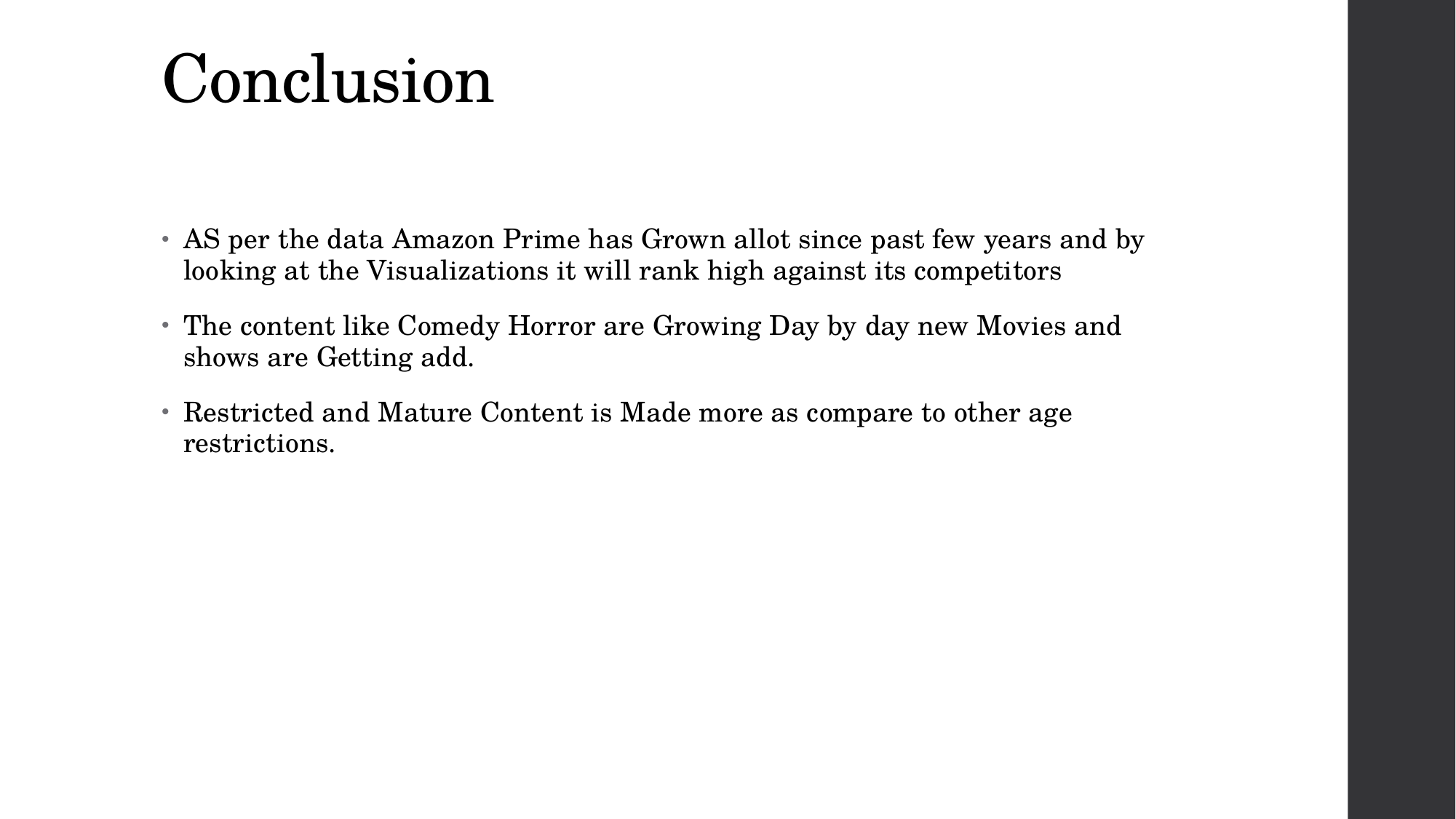

# Conclusion
AS per the data Amazon Prime has Grown allot since past few years and by looking at the Visualizations it will rank high against its competitors
The content like Comedy Horror are Growing Day by day new Movies and shows are Getting add.
Restricted and Mature Content is Made more as compare to other age restrictions.